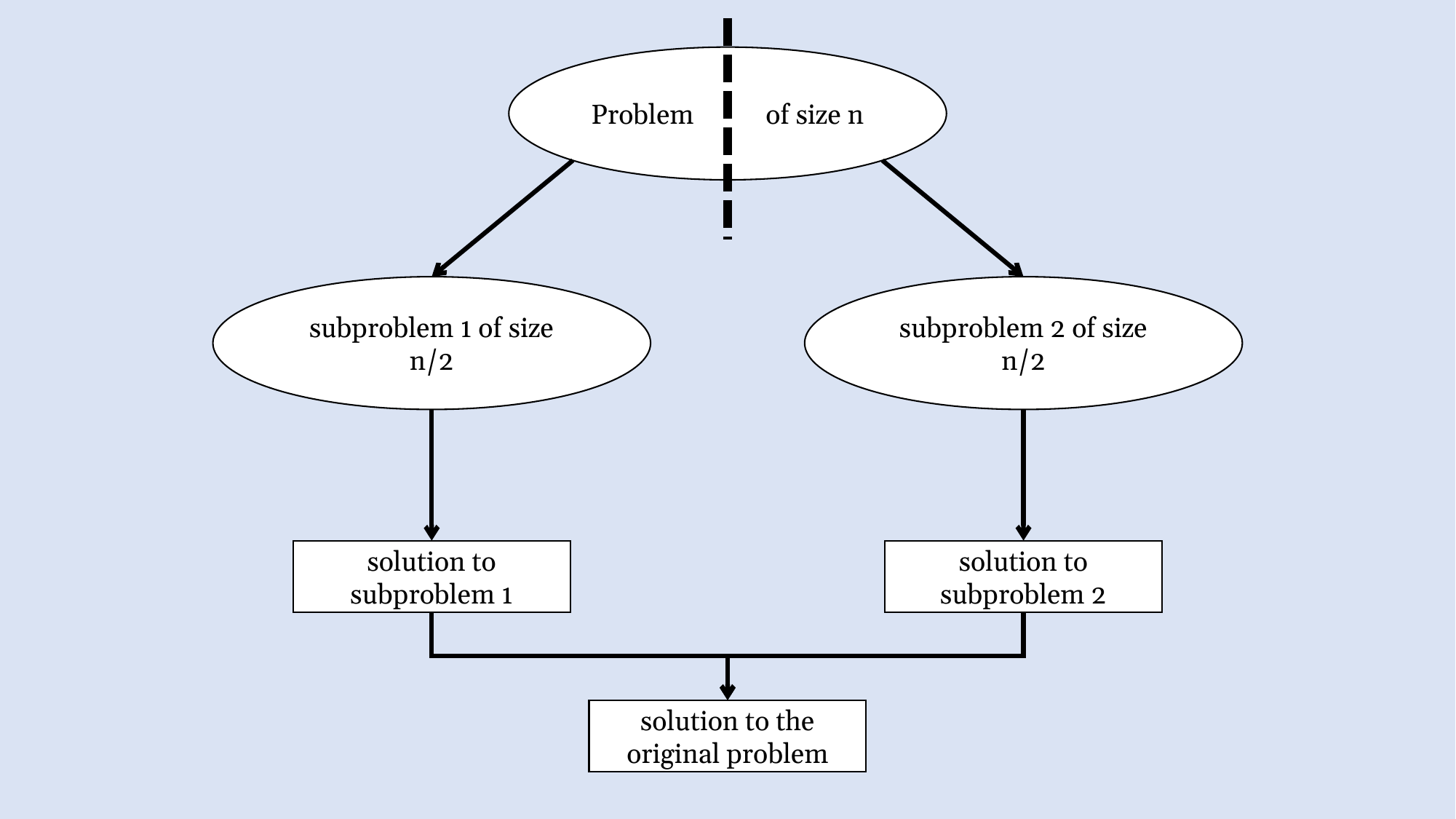

Problem           of size n
subproblem 1 of size n/2
subproblem 2 of size n/2
solution to subproblem 1
solution to subproblem 2
solution to the original problem